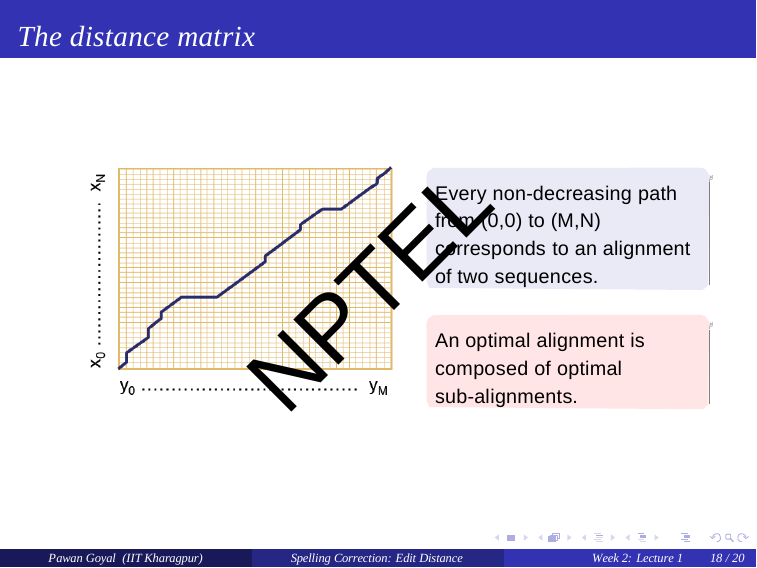

# The distance matrix

Every non-decreasing path from (0,0) to (M,N) corresponds to an alignment of two sequences.

An optimal alignment is composed of optimal sub-alignments.

NPTEL

Pawan Goyal  (IIT Kharagpur)
Spelling Correction: Edit Distance
Week 2: Lecture 1
18 / 20